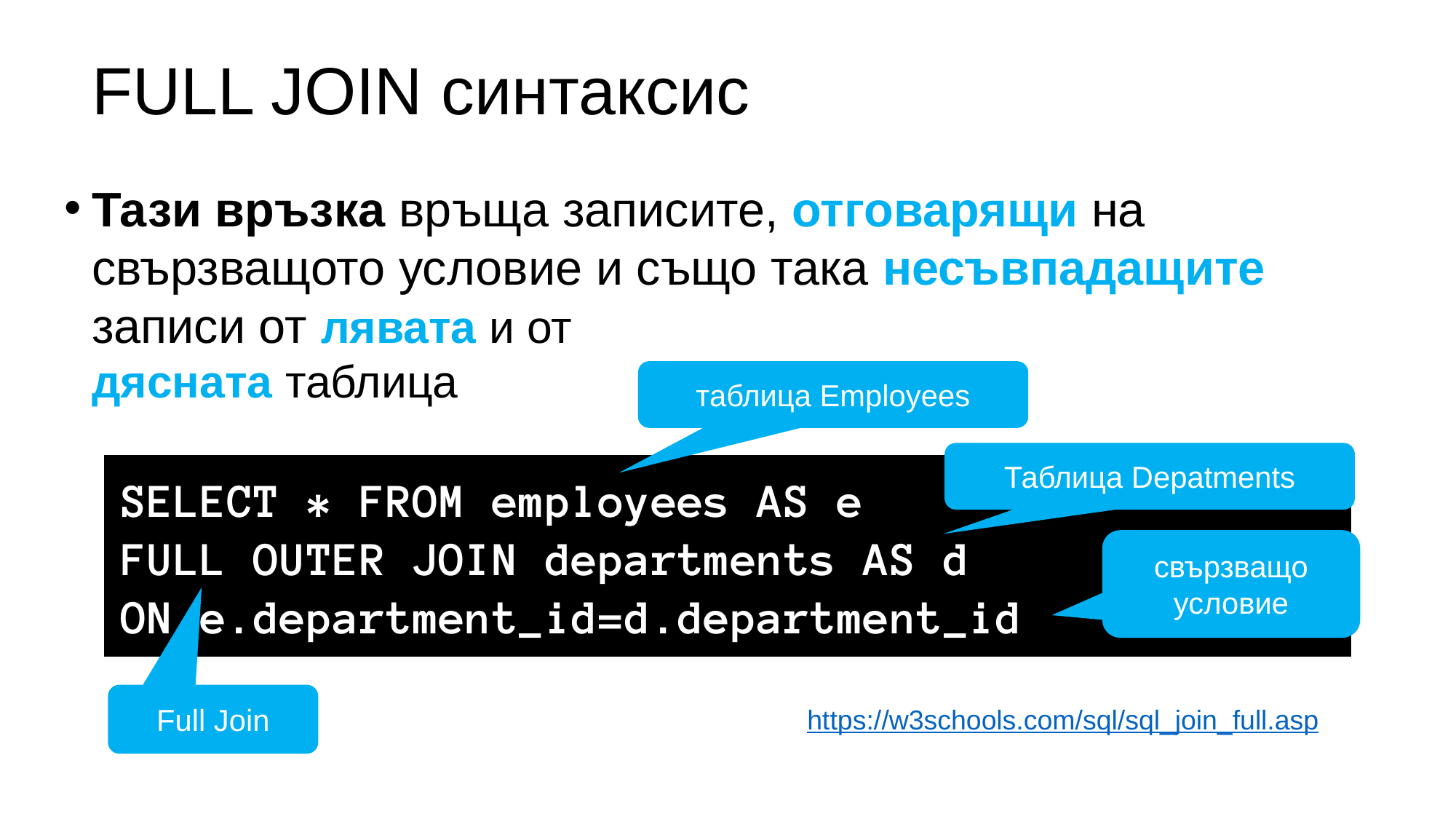

# FULL JOIN синтаксис
Тази връзка връща записите, отговарящи на свързващото условие и също така несъвпадащите записи от лявата и от
дясната таблица

таблица Employees
Таблица Depatments
SELECT * FROM employees AS e
FULL OUTER JOIN departments AS d
ON e.department_id=d.department_id
свързващо условие
Full Join
https://w3schools.com/sql/sql_join_full.asp